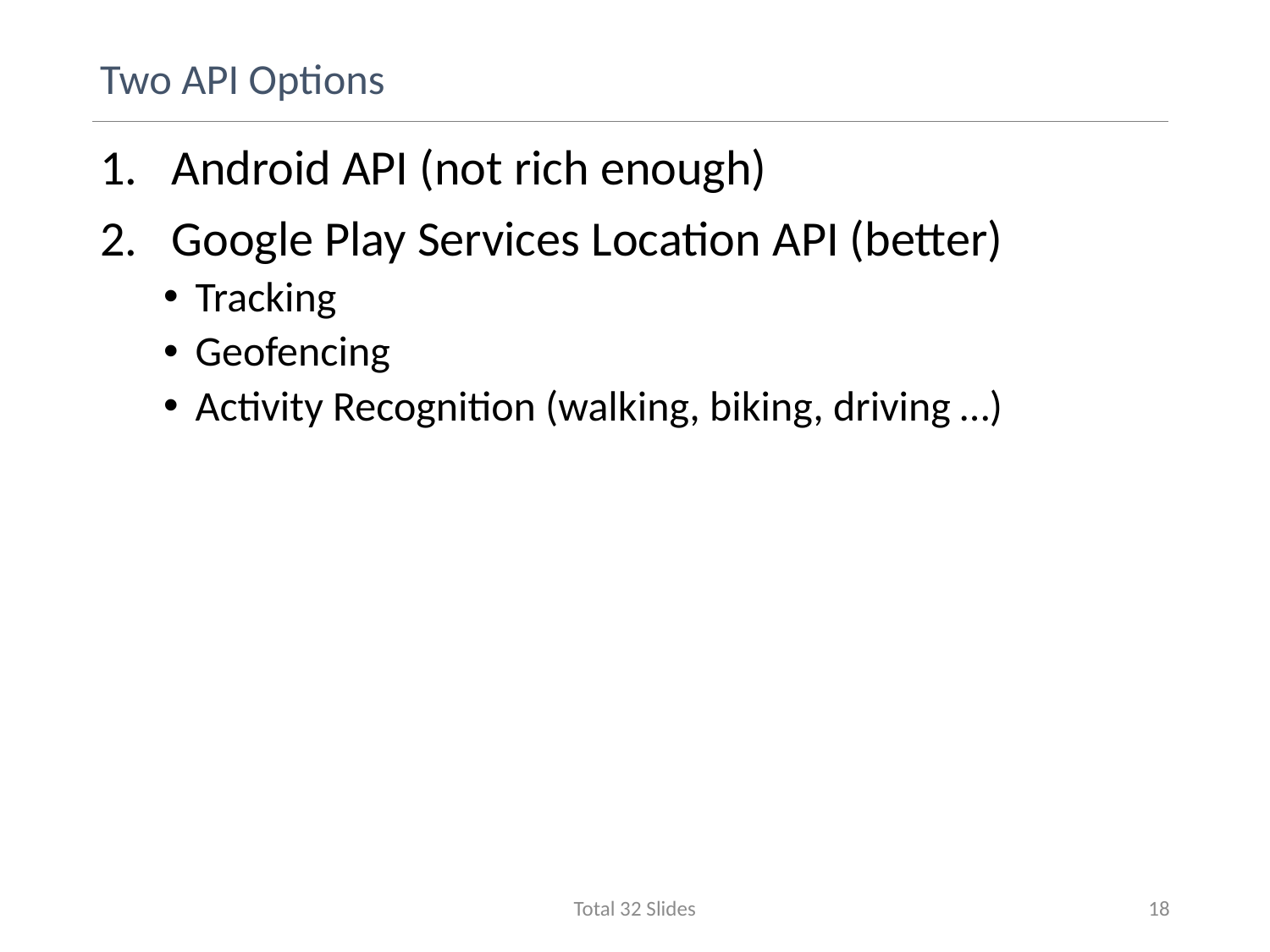

# Two API Options
Android API (not rich enough)
Google Play Services Location API (better)
Tracking
Geofencing
Activity Recognition (walking, biking, driving …)

Total 32 Slides
18